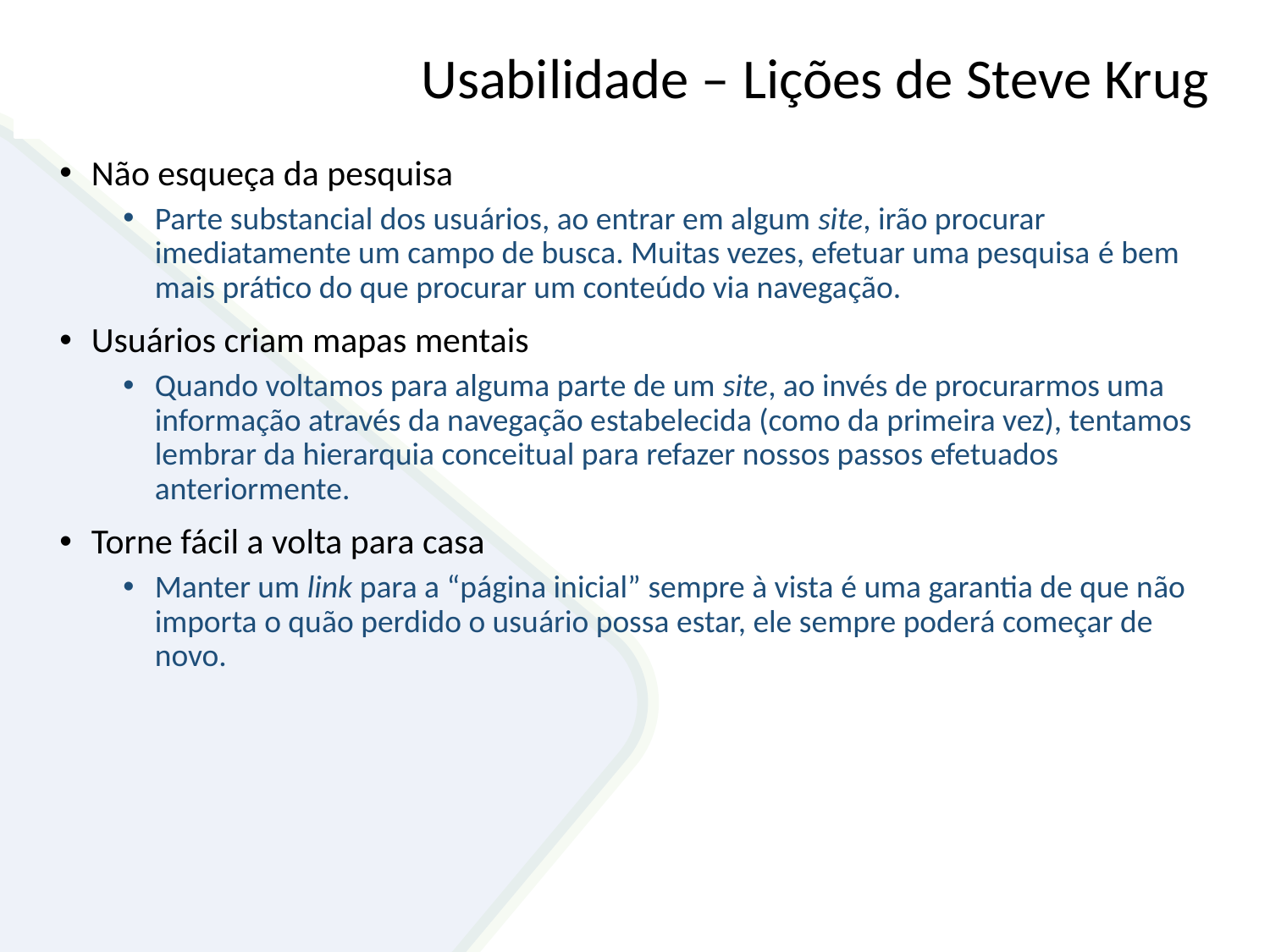

# Usabilidade – Lições de Steve Krug
Não esqueça da pesquisa
Parte substancial dos usuários, ao entrar em algum site, irão procurar imediatamente um campo de busca. Muitas vezes, efetuar uma pesquisa é bem mais prático do que procurar um conteúdo via navegação.
Usuários criam mapas mentais
Quando voltamos para alguma parte de um site, ao invés de procurarmos uma informação através da navegação estabelecida (como da primeira vez), tentamos lembrar da hierarquia conceitual para refazer nossos passos efetuados anteriormente.
Torne fácil a volta para casa
Manter um link para a “página inicial” sempre à vista é uma garantia de que não importa o quão perdido o usuário possa estar, ele sempre poderá começar de novo.